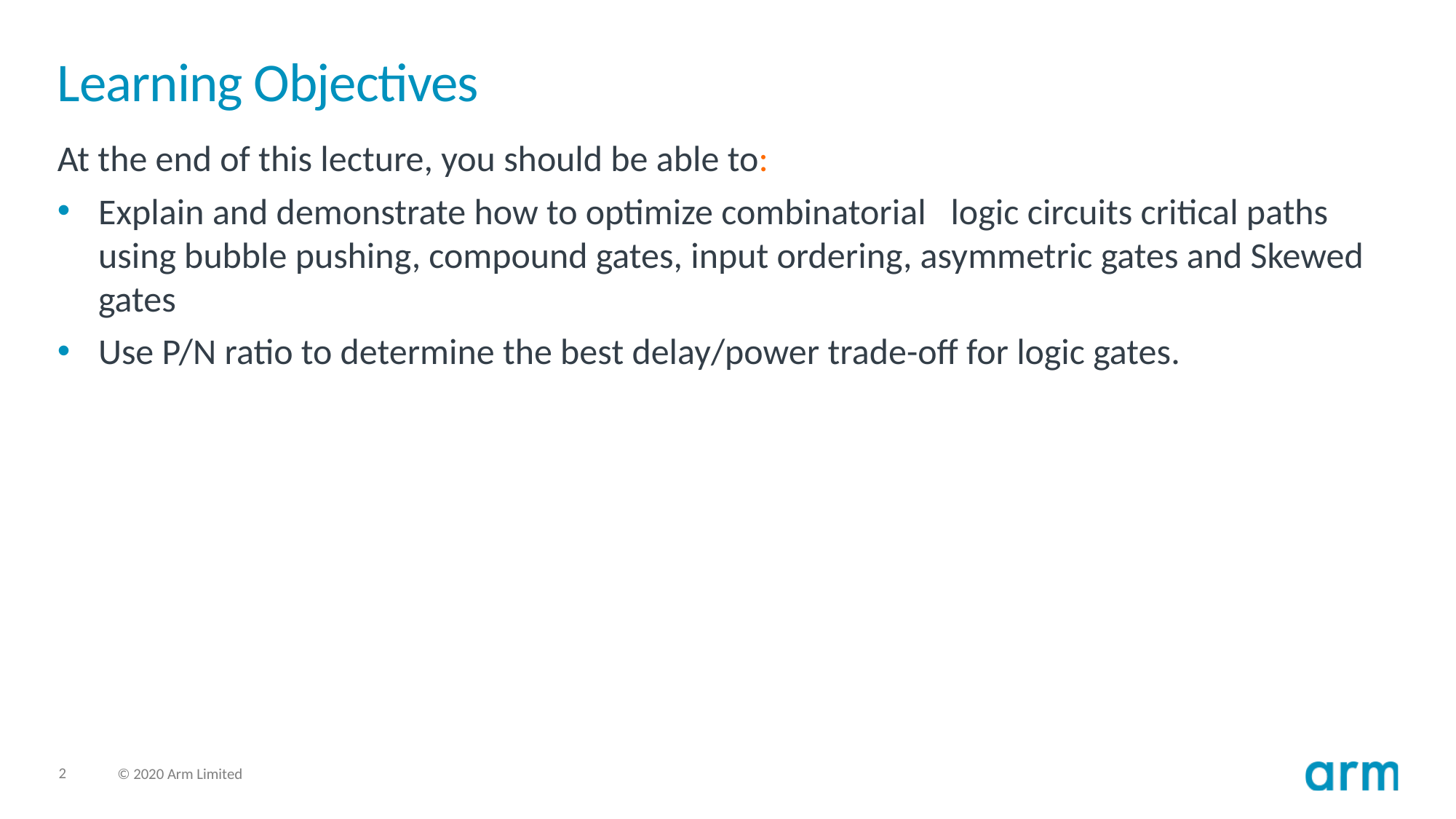

# Learning Objectives
At the end of this lecture, you should be able to:
Explain and demonstrate how to optimize combinatorial   logic circuits critical paths using bubble pushing, compound gates, input ordering, asymmetric gates and Skewed gates
Use P/N ratio to determine the best delay/power trade-off for logic gates.